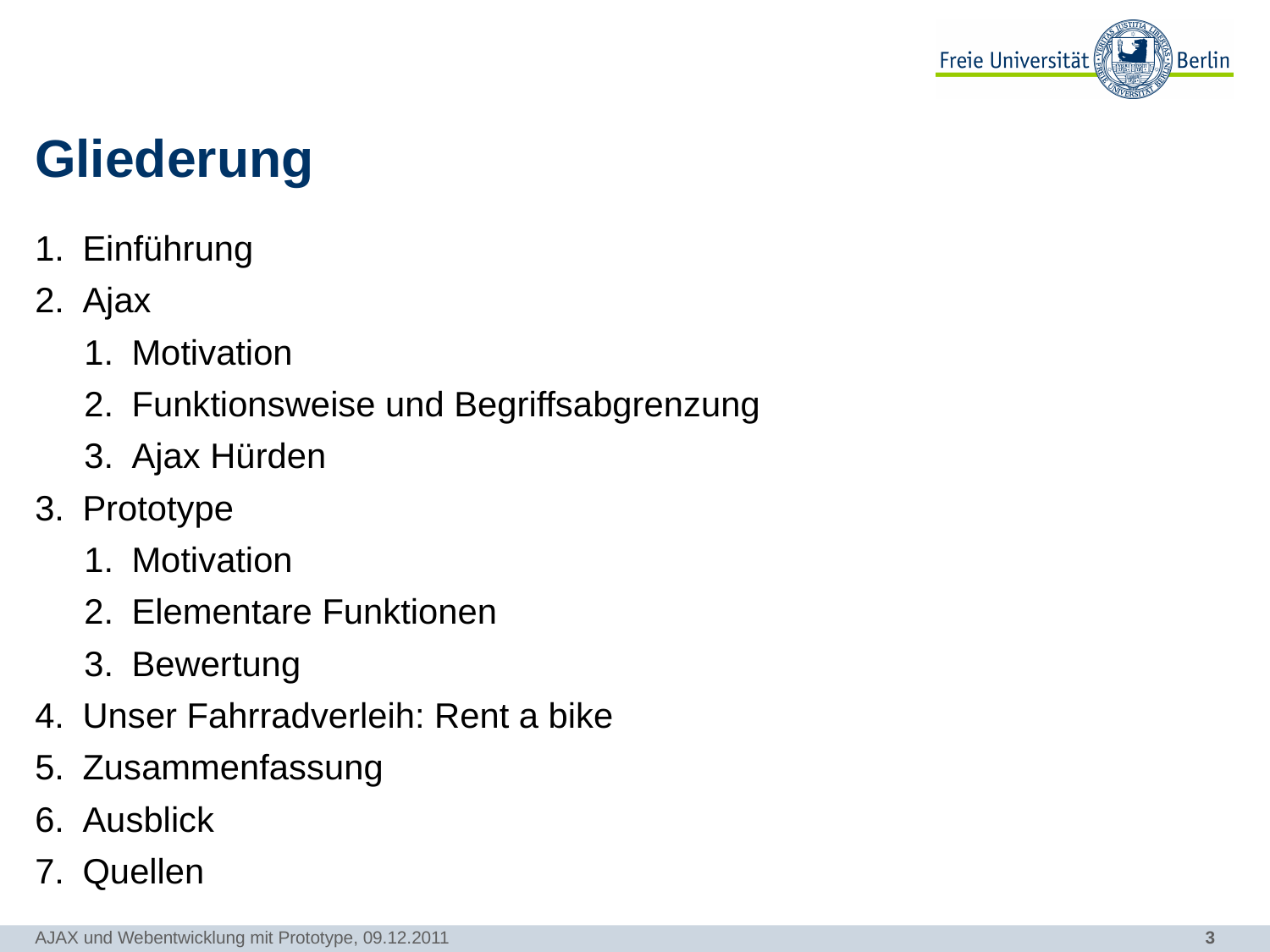

# Gliederung
Einführung
Ajax
Motivation
Funktionsweise und Begriffsabgrenzung
Ajax Hürden
Prototype
Motivation
Elementare Funktionen
Bewertung
Unser Fahrradverleih: Rent a bike
Zusammenfassung
Ausblick
Quellen

AJAX und Webentwicklung mit Prototype, 09.12.2011